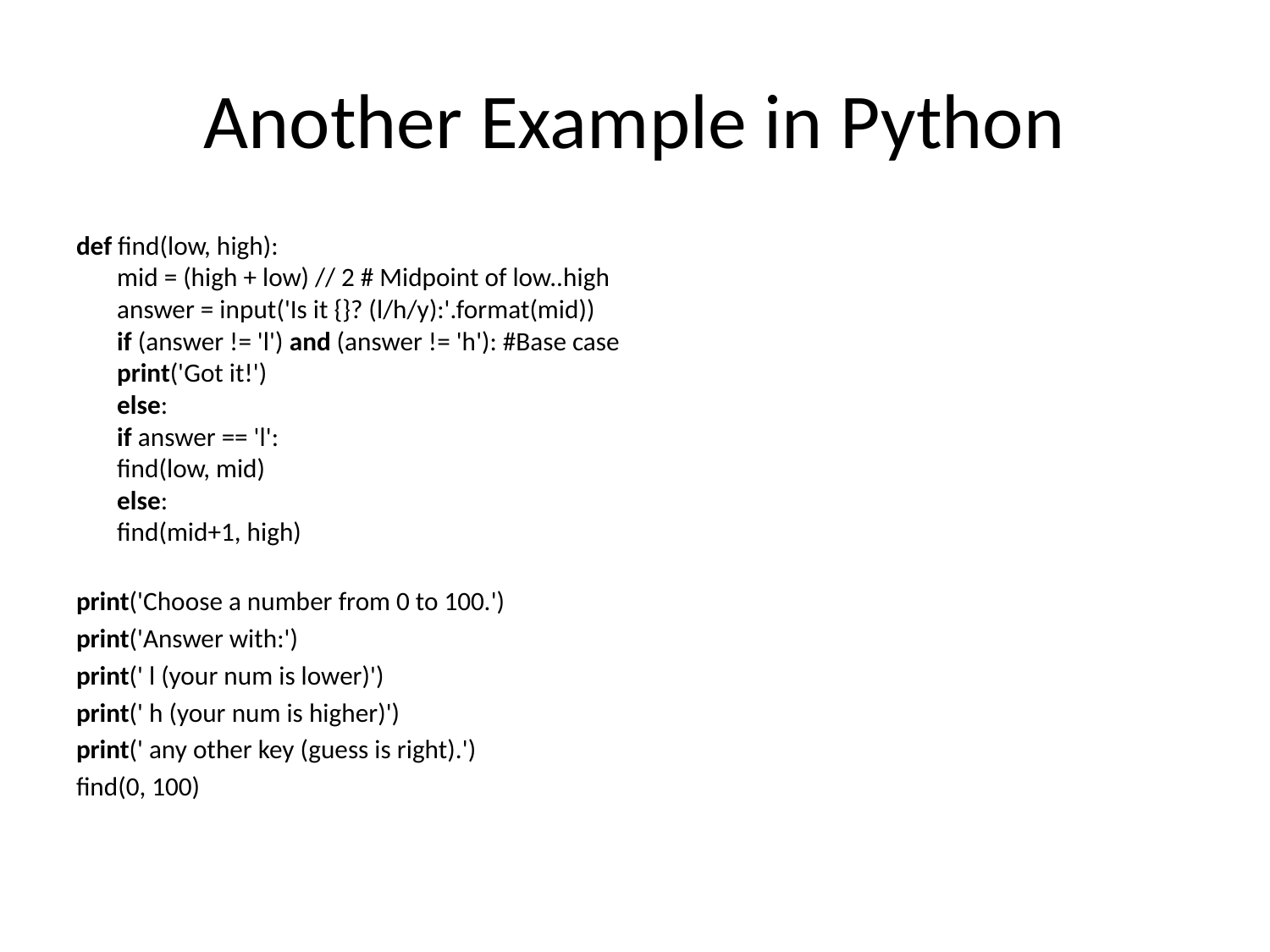

# Another Example in Python
def find(low, high):
mid = (high + low) // 2 # Midpoint of low..high
answer = input('Is it {}? (l/h/y):'.format(mid))
if (answer != 'l') and (answer != 'h'): #Base case
	print('Got it!')
else:
	if answer == 'l':
		find(low, mid)
	else:
		find(mid+1, high)
print('Choose a number from 0 to 100.')
print('Answer with:')
print(' l (your num is lower)')
print(' h (your num is higher)')
print(' any other key (guess is right).')
find(0, 100)